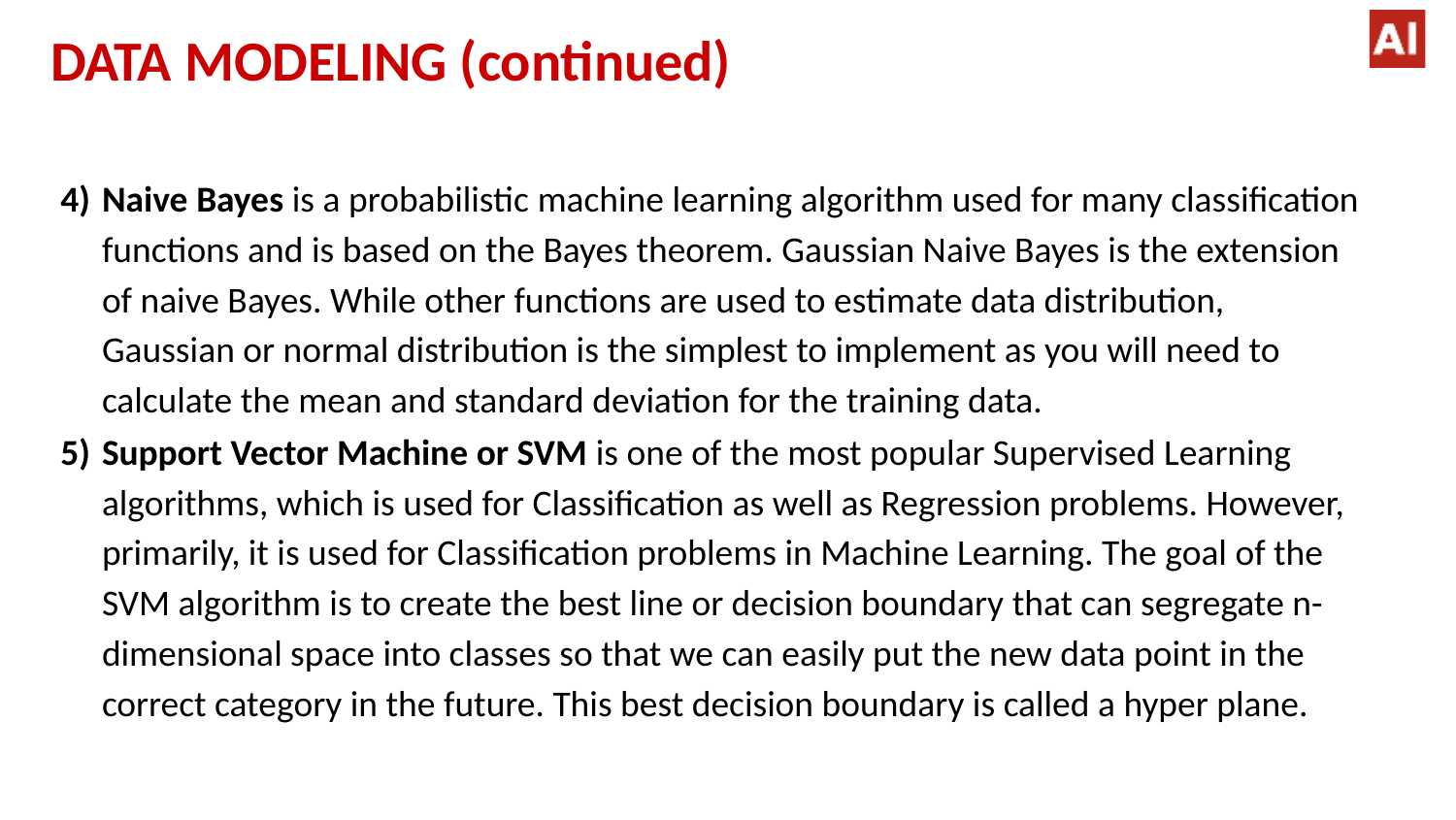

# DATA MODELING (continued)
Naive Bayes is a probabilistic machine learning algorithm used for many classification functions and is based on the Bayes theorem. Gaussian Naive Bayes is the extension of naive Bayes. While other functions are used to estimate data distribution, Gaussian or normal distribution is the simplest to implement as you will need to calculate the mean and standard deviation for the training data.
Support Vector Machine or SVM is one of the most popular Supervised Learning algorithms, which is used for Classification as well as Regression problems. However, primarily, it is used for Classification problems in Machine Learning. The goal of the SVM algorithm is to create the best line or decision boundary that can segregate n-dimensional space into classes so that we can easily put the new data point in the correct category in the future. This best decision boundary is called a hyper plane.